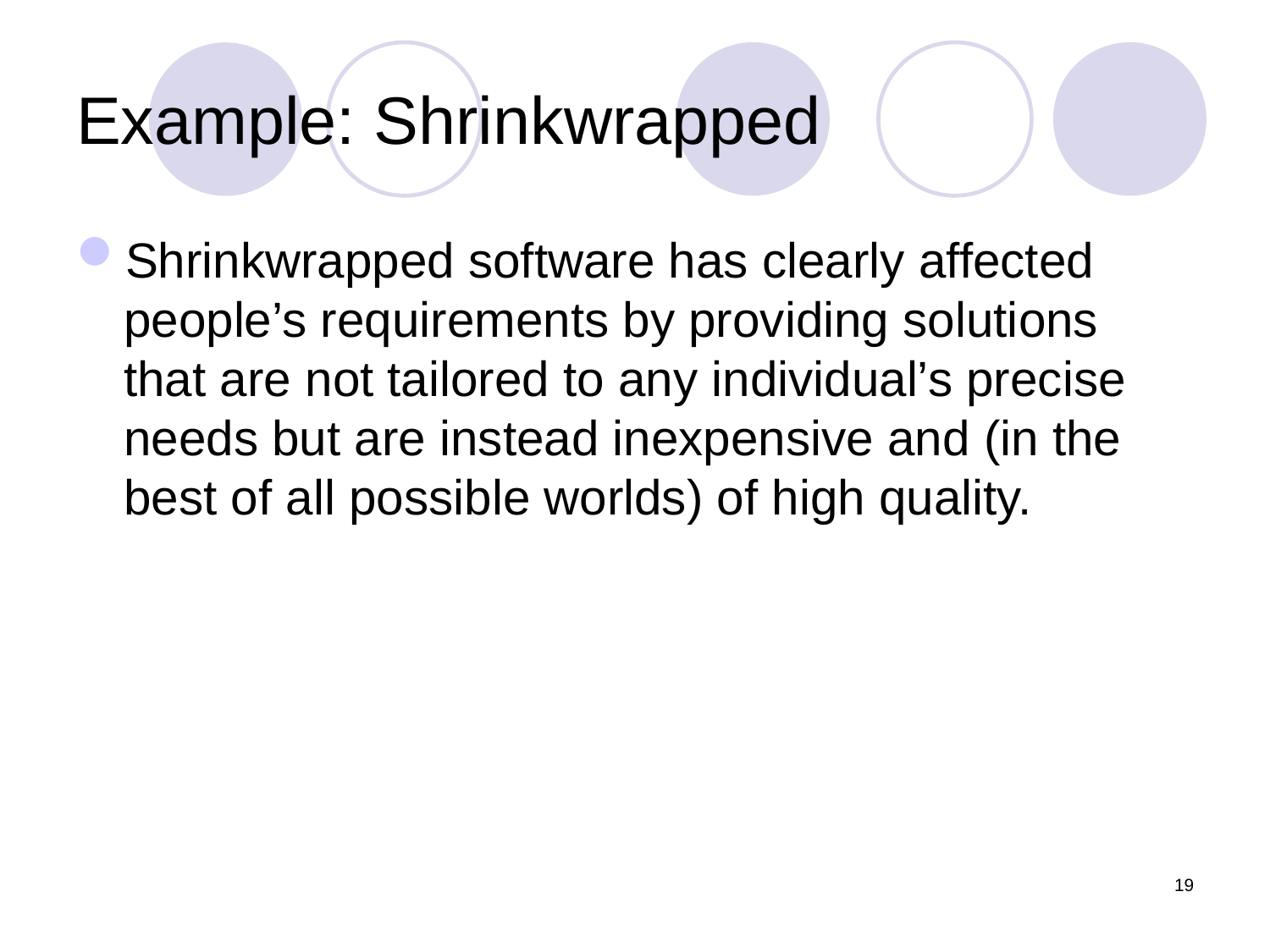

# Example: Shrinkwrapped
Shrinkwrapped software has clearly affected people’s requirements by providing solutions that are not tailored to any individual’s precise needs but are instead inexpensive and (in the best of all possible worlds) of high quality.

19